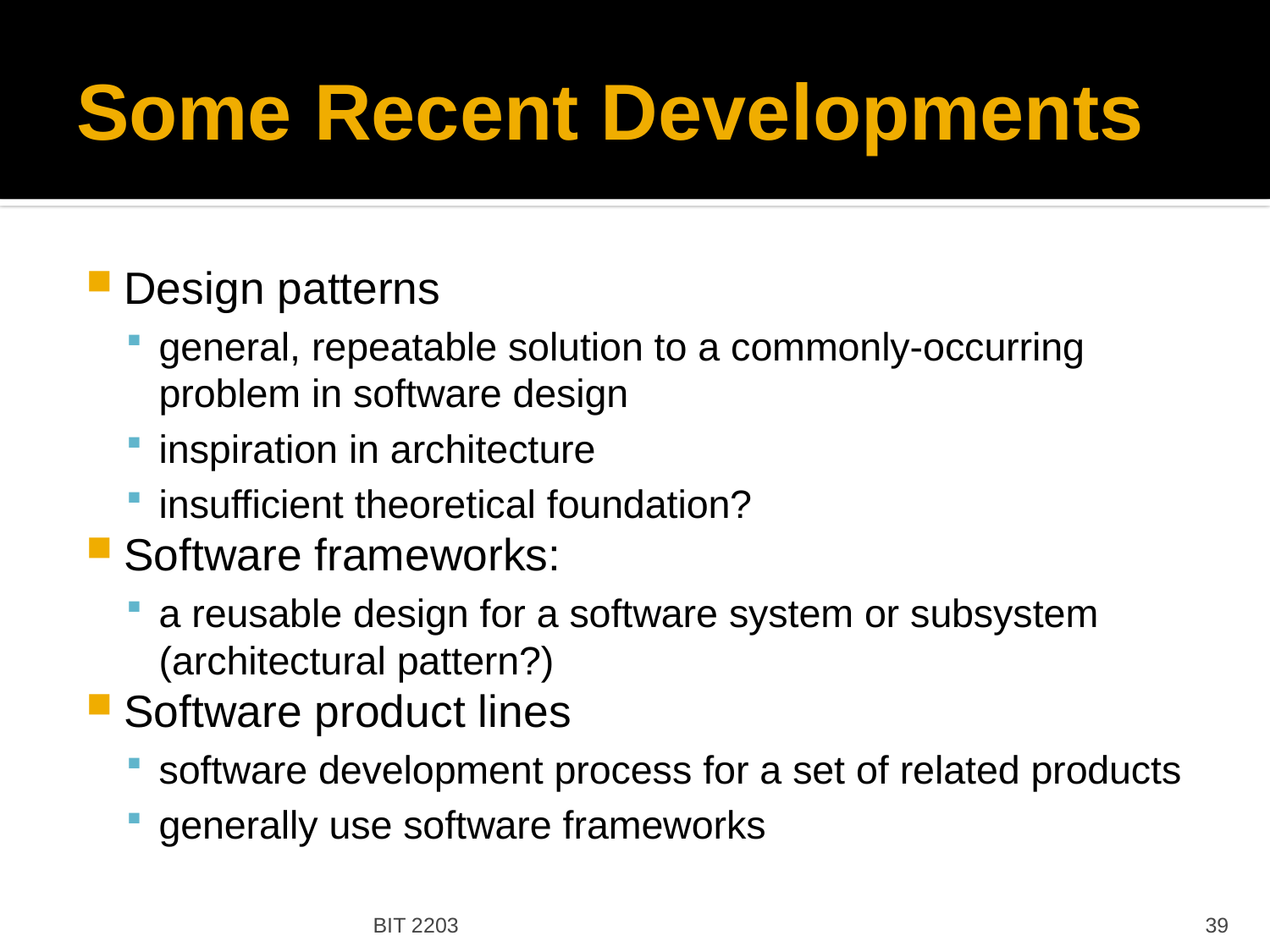

# Some Recent Developments
Design patterns
general, repeatable solution to a commonly-occurring problem in software design
inspiration in architecture
insufficient theoretical foundation?
Software frameworks:
a reusable design for a software system or subsystem (architectural pattern?)
Software product lines
software development process for a set of related products
generally use software frameworks
BIT 2203
39